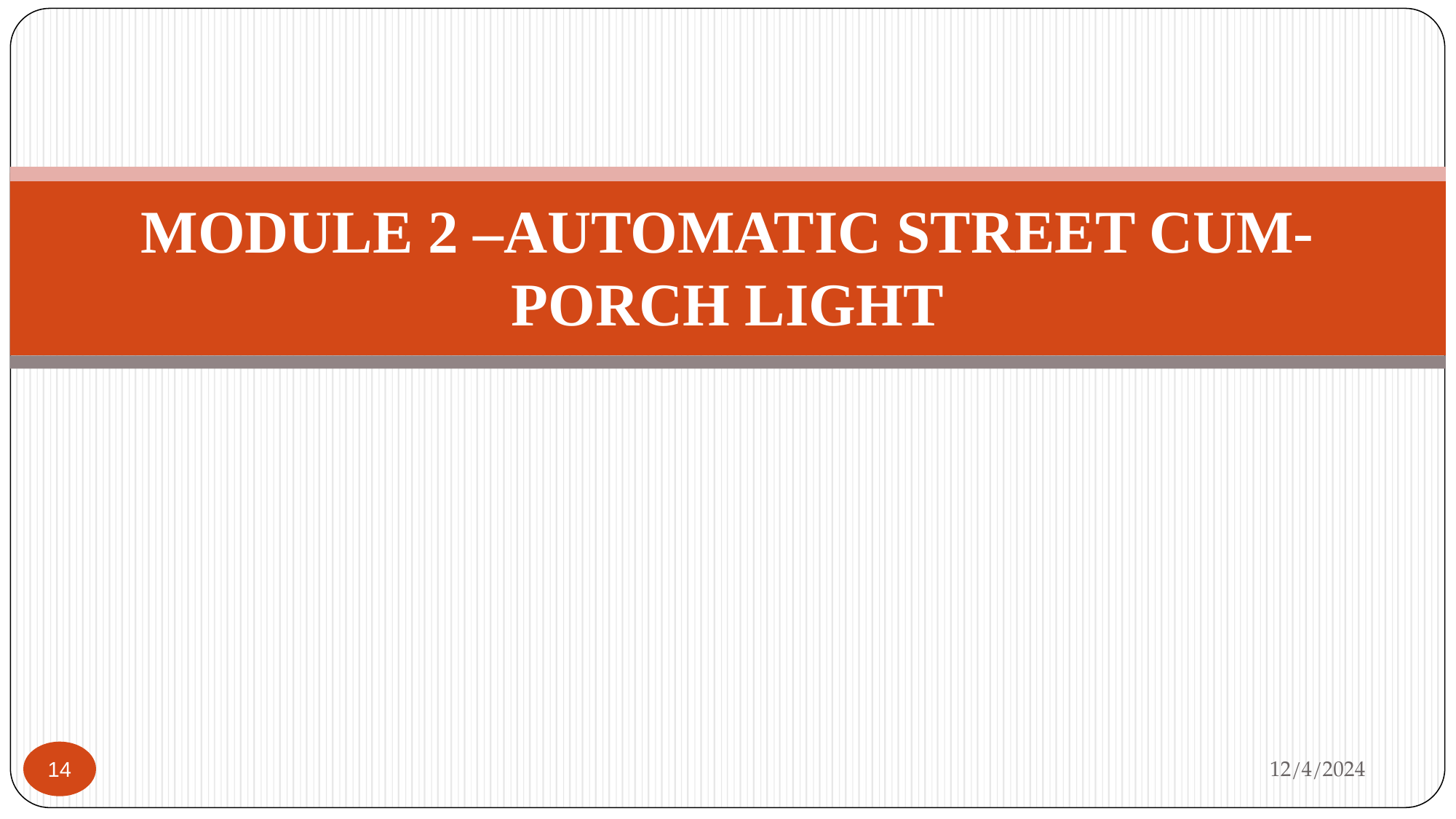

# MODULE 2 –AUTOMATIC STREET CUM-PORCH LIGHT
12/4/2024
14